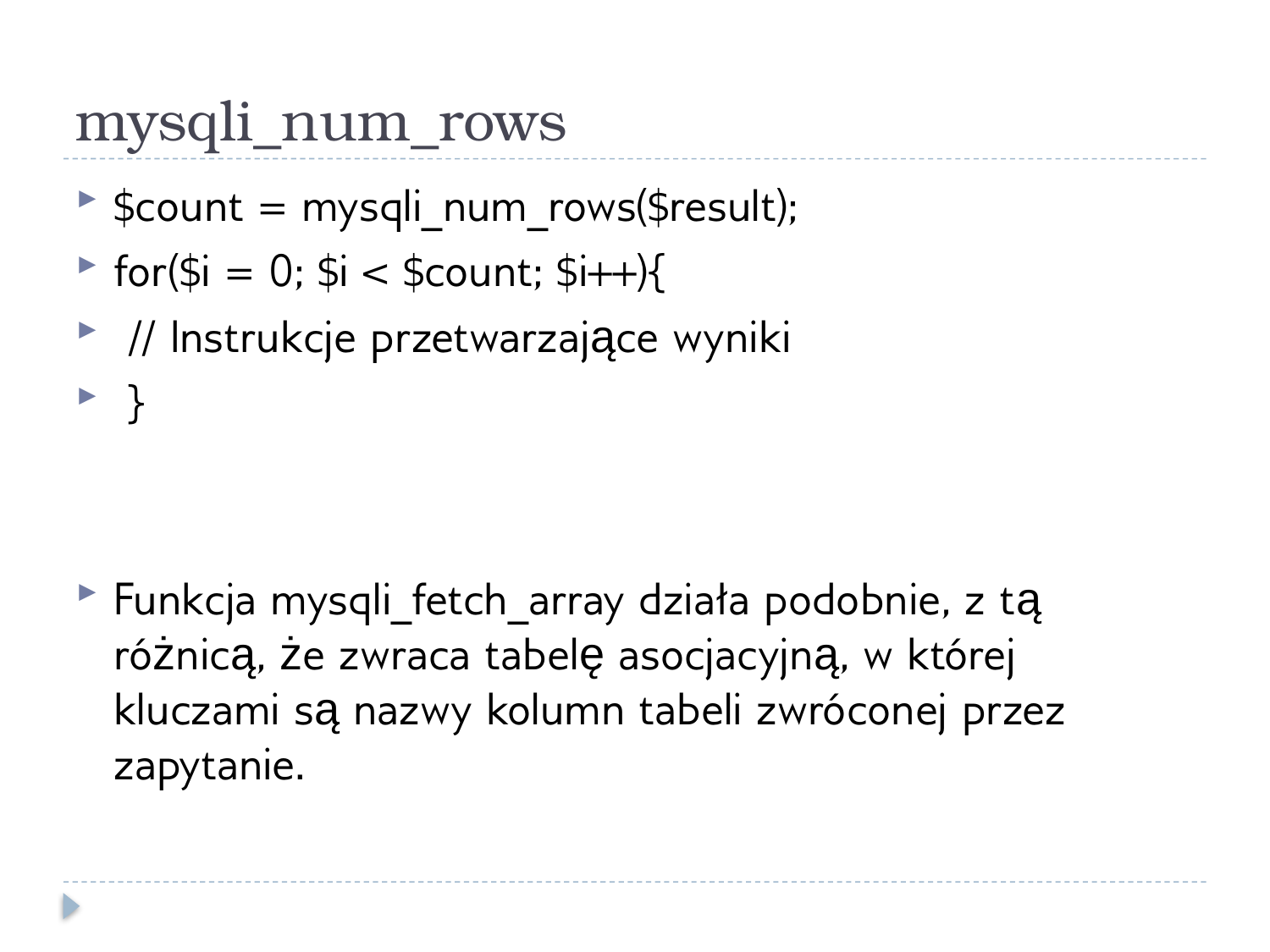

# mysqli_num_rows
$count = mysqli_num_rows($result);
for($i = 0; $i < $count; $i++){
 // Instrukcje przetwarzające wyniki
 }

Funkcja mysqli_fetch_array działa podobnie, z tą różnicą, że zwraca tabelę asocjacyjną, w której kluczami są nazwy kolumn tabeli zwróconej przez zapytanie.